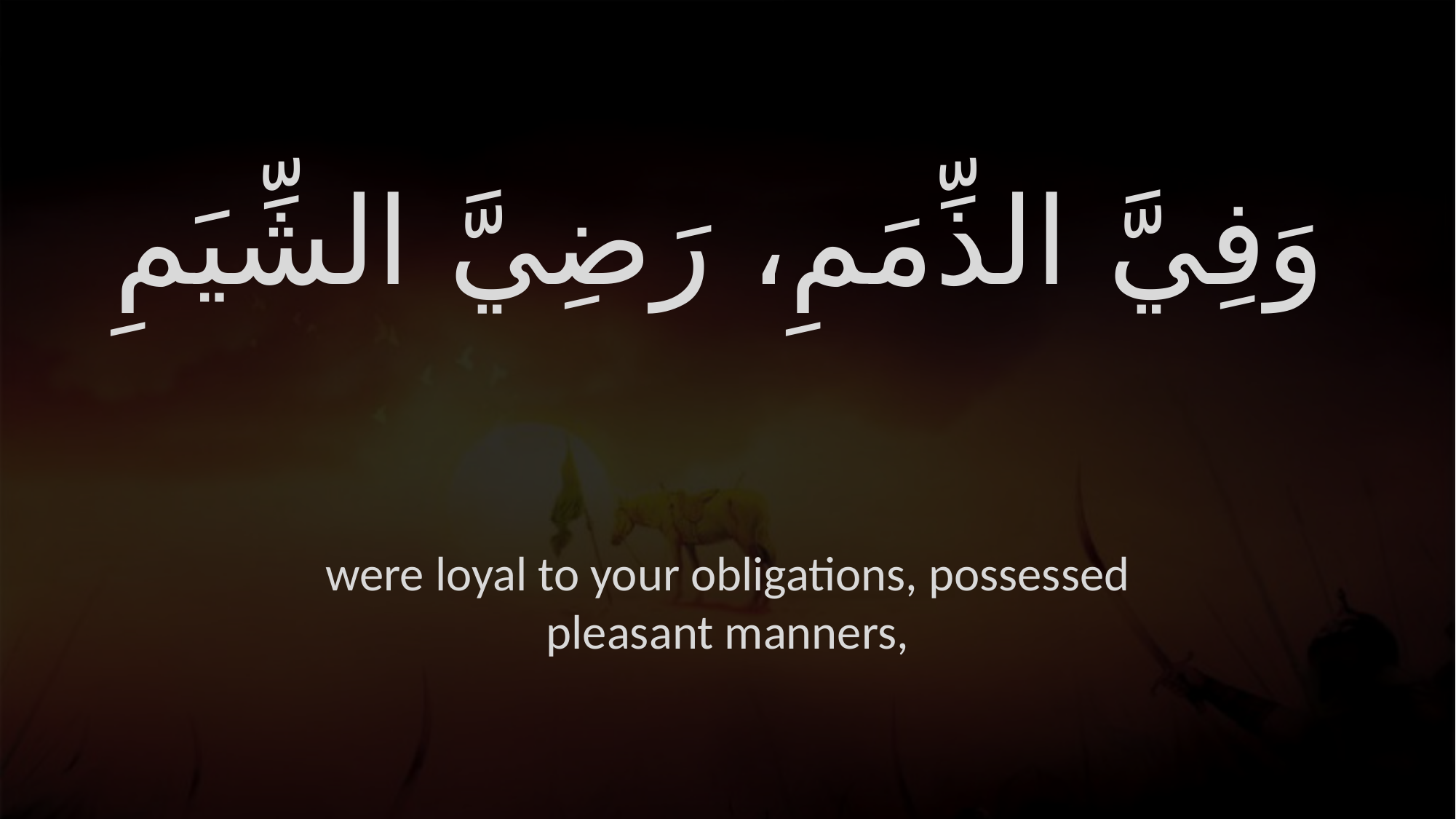

# وَفِيَّ الذِّمَمِ، رَضِيَّ الشِّيَمِ
were loyal to your obligations, possessed pleasant manners,